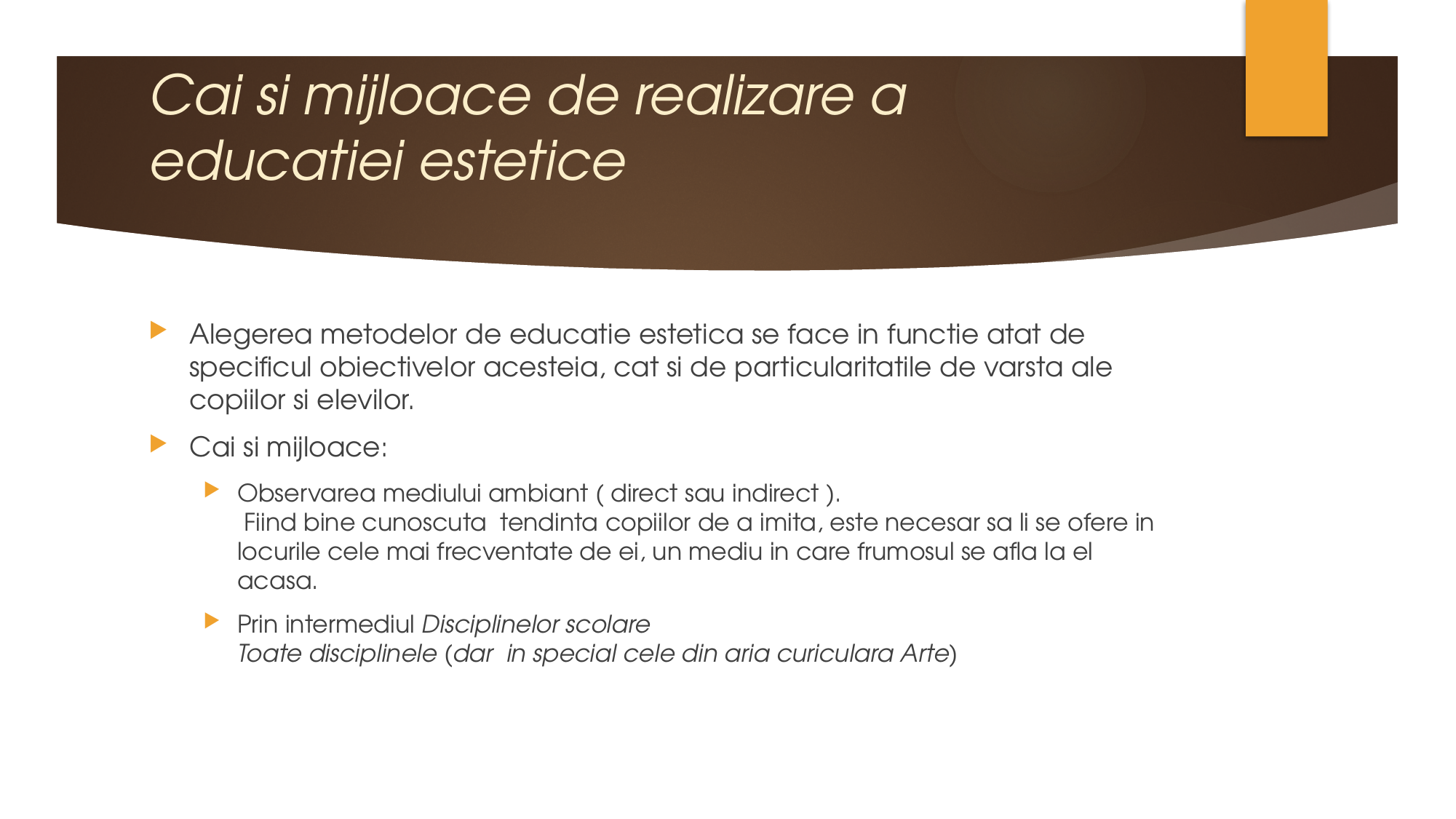

# Cai si mijloace de realizare a educatiei estetice
Alegerea metodelor de educatie estetica se face in functie atat de specificul obiectivelor acesteia, cat si de particularitatile de varsta ale copiilor si elevilor.
Cai si mijloace:
Observarea mediului ambiant ( direct sau indirect ).
 Fiind bine cunoscuta  tendinta copiilor de a imita, este necesar sa li se ofere in locurile cele mai frecventate de ei, un mediu in care frumosul se afla la el acasa.
Prin intermediul Disciplinelor scolare
Toate disciplinele (dar  in special cele din aria curiculara Arte)